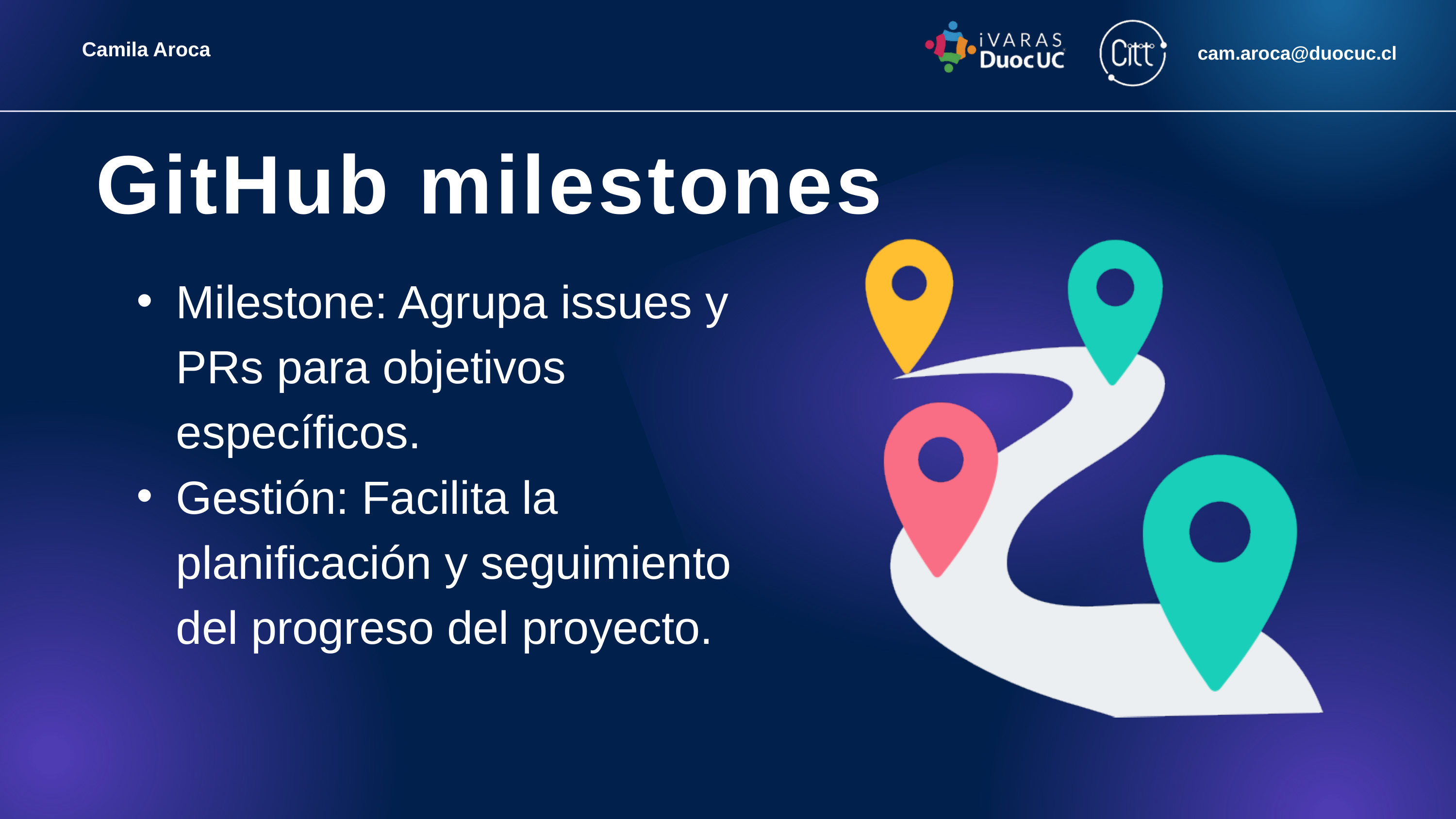

Camila Aroca
cam.aroca@duocuc.cl

GitHub milestones

Milestone: Agrupa issues y PRs para objetivos específicos.
Gestión: Facilita la planificación y seguimiento del progreso del proyecto.